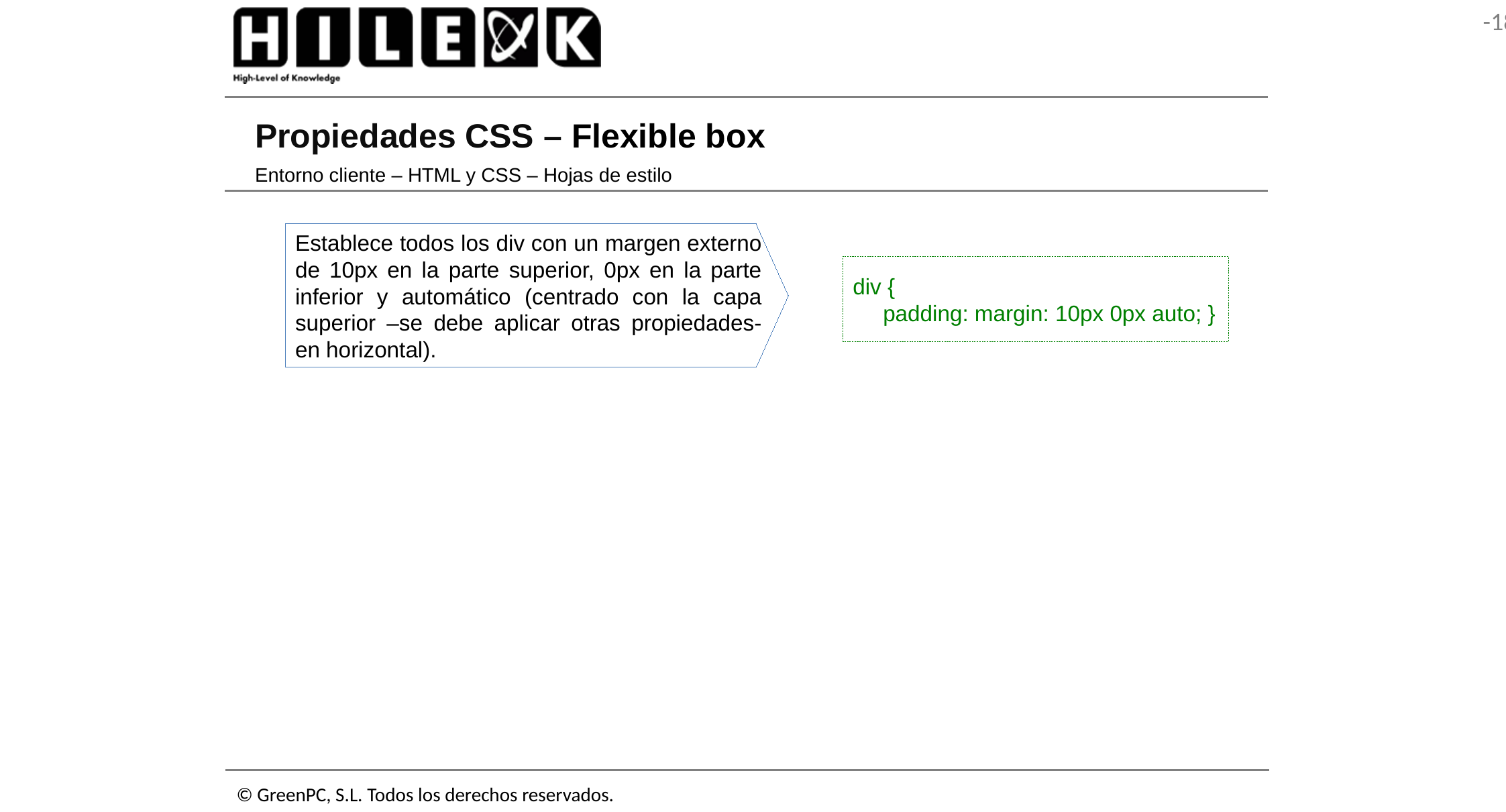

# Propiedades CSS – Flexible box
Entorno cliente – HTML y CSS – Hojas de estilo
Establece todos los div con un margen externo de 10px en la parte superior, 0px en la parte inferior y automático (centrado con la capa superior –se debe aplicar otras propiedades- en horizontal).
div {
	padding: margin: 10px 0px auto; }